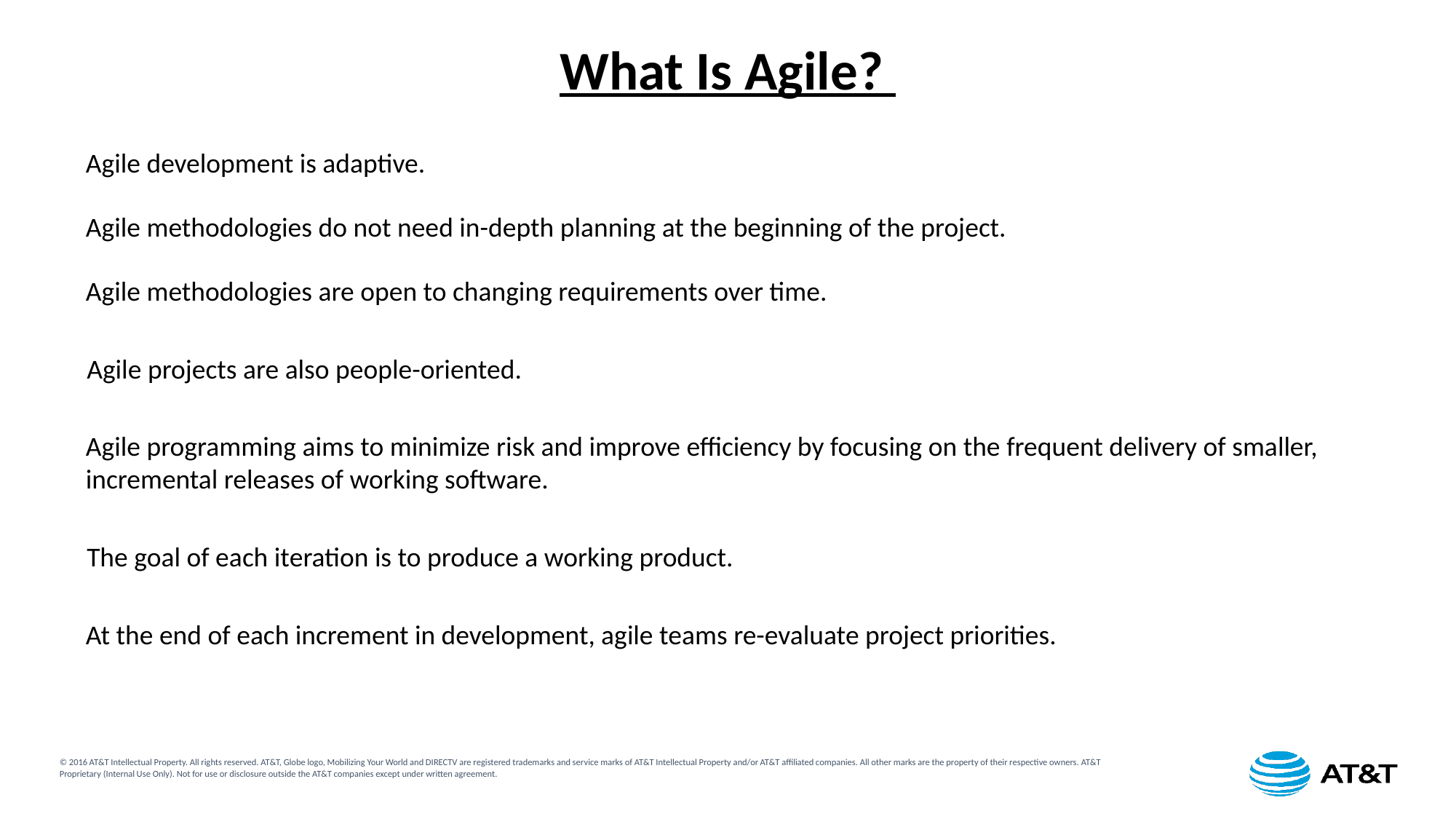

What Is Agile?
Agile development is adaptive.
Agile methodologies do not need in-depth planning at the beginning of the project.
Agile methodologies are open to changing requirements over time.
Agile projects are also people-oriented.
Agile programming aims to minimize risk and improve efficiency by focusing on the frequent delivery of smaller,
incremental releases of working software.
The goal of each iteration is to produce a working product.
At the end of each increment in development, agile teams re-evaluate project priorities.